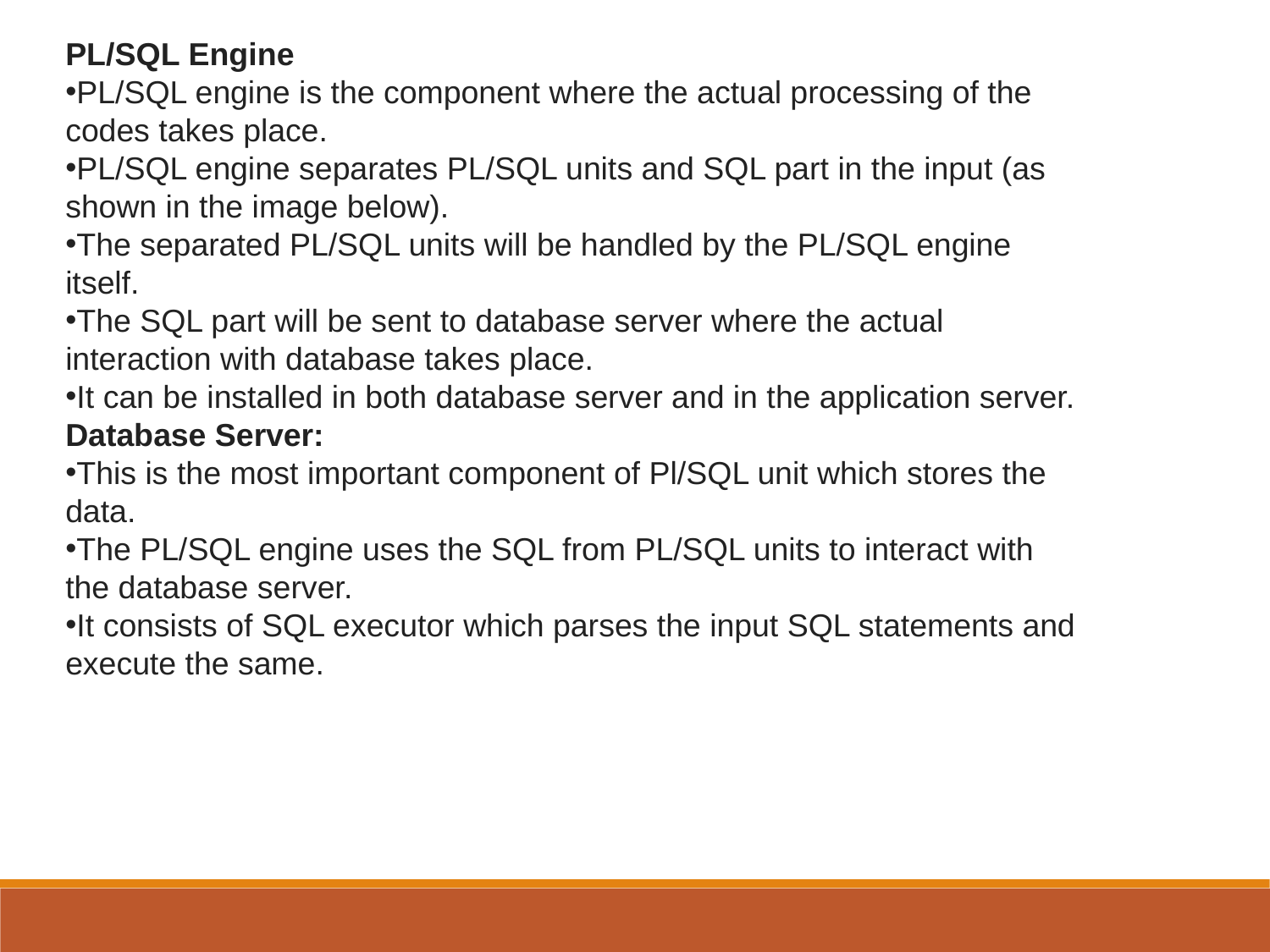

PL/SQL Engine
PL/SQL engine is the component where the actual processing of the codes takes place.
PL/SQL engine separates PL/SQL units and SQL part in the input (as shown in the image below).
The separated PL/SQL units will be handled by the PL/SQL engine itself.
The SQL part will be sent to database server where the actual interaction with database takes place.
It can be installed in both database server and in the application server.
Database Server:
This is the most important component of Pl/SQL unit which stores the data.
The PL/SQL engine uses the SQL from PL/SQL units to interact with the database server.
It consists of SQL executor which parses the input SQL statements and execute the same.